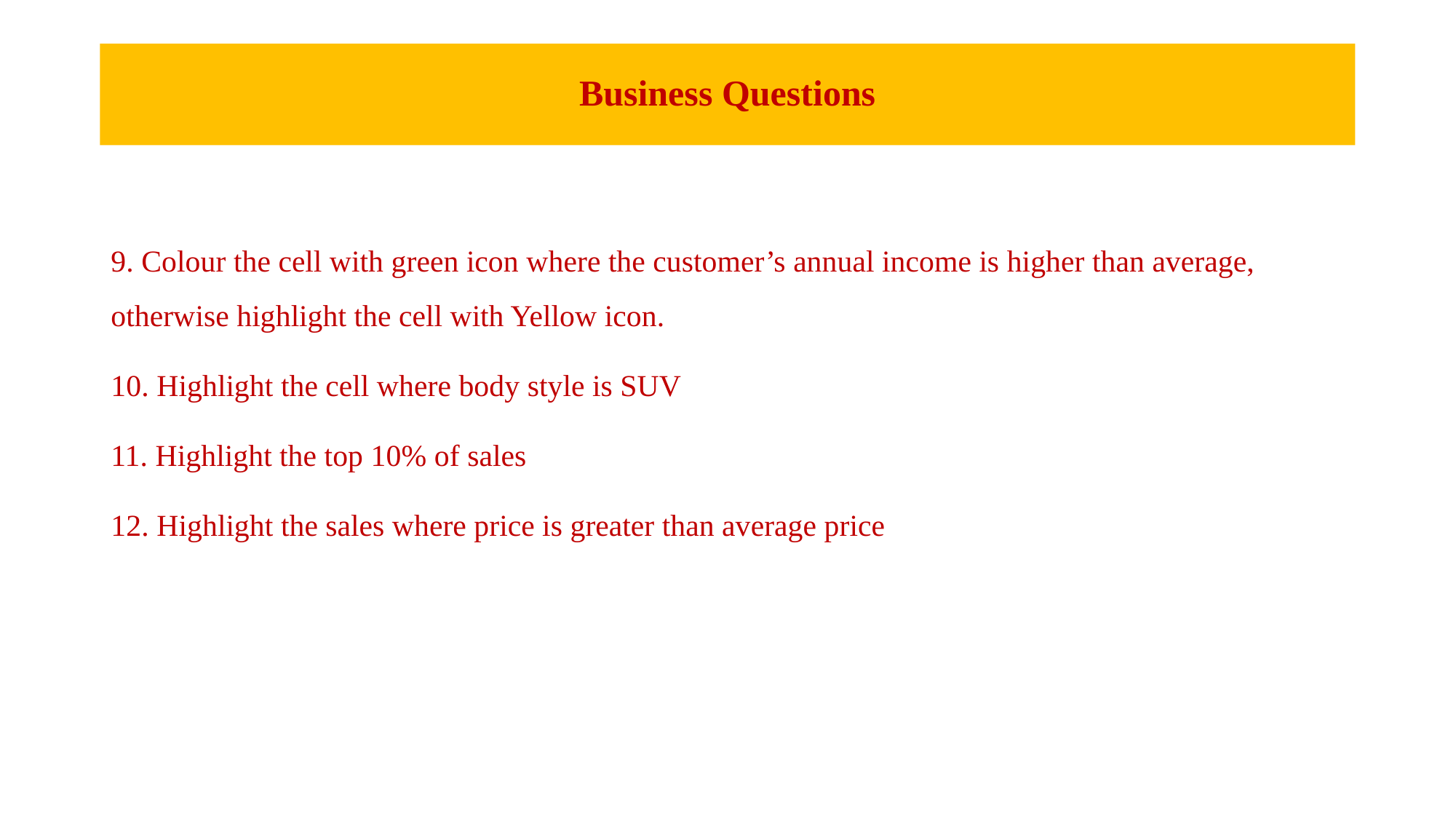

# Business Questions
9. Colour the cell with green icon where the customer’s annual income is higher than average, otherwise highlight the cell with Yellow icon.
10. Highlight the cell where body style is SUV
11. Highlight the top 10% of sales
12. Highlight the sales where price is greater than average price